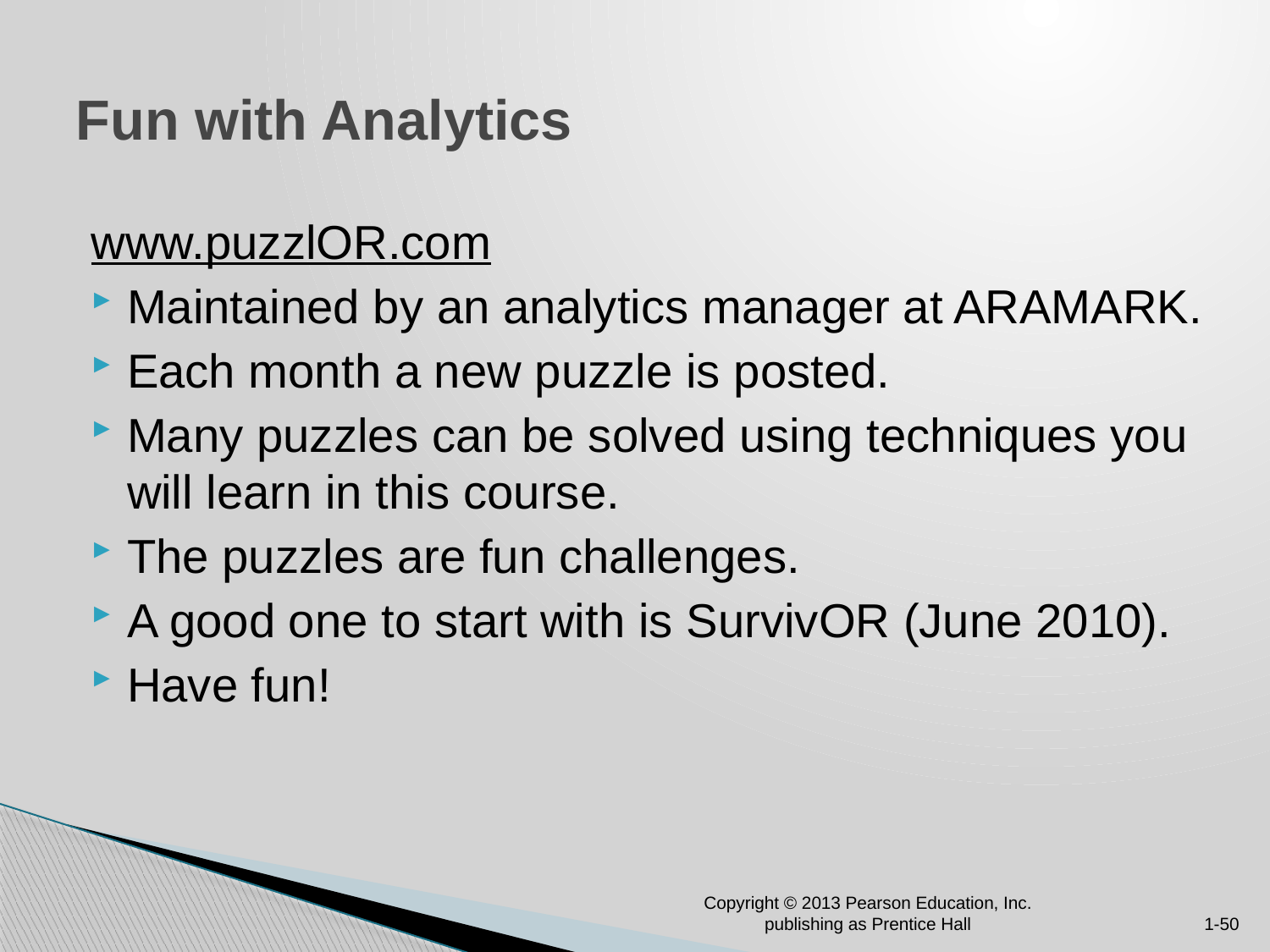

# Fun with Analytics
www.puzzlOR.com
Maintained by an analytics manager at ARAMARK.
Each month a new puzzle is posted.
Many puzzles can be solved using techniques you will learn in this course.
The puzzles are fun challenges.
A good one to start with is SurvivOR (June 2010).
Have fun!
Copyright © 2013 Pearson Education, Inc. publishing as Prentice Hall
1-50